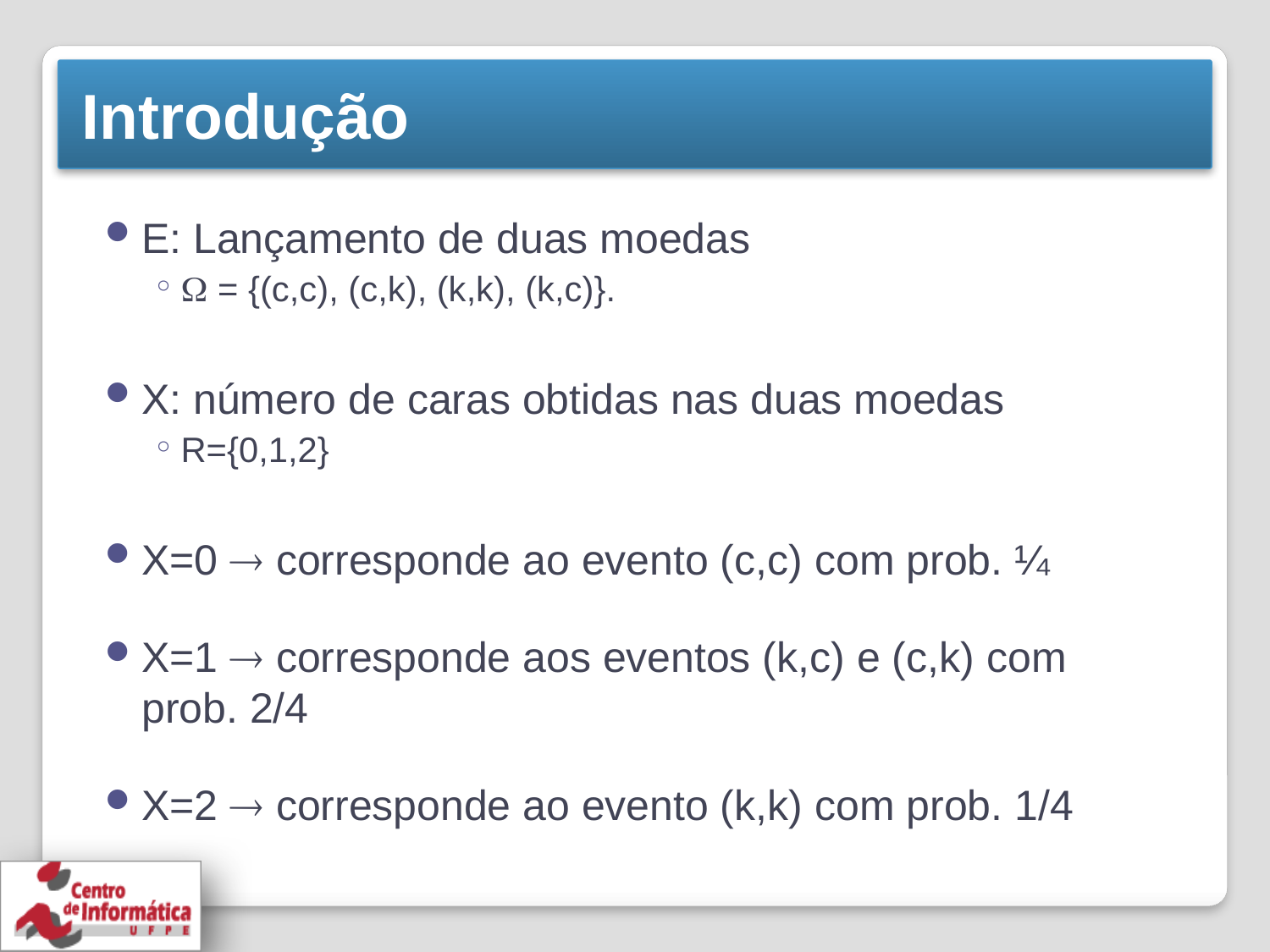

# Introdução
E: Lançamento de duas moedas
Ω = {(c,c), (c,k), (k,k), (k,c)}.

X: número de caras obtidas nas duas moedas
R={0,1,2}

X=0 → corresponde ao evento (c,c) com prob. ¼

X=1 → corresponde aos eventos (k,c) e (c,k) com prob. 2/4

X=2 → corresponde ao evento (k,k) com prob. 1/4